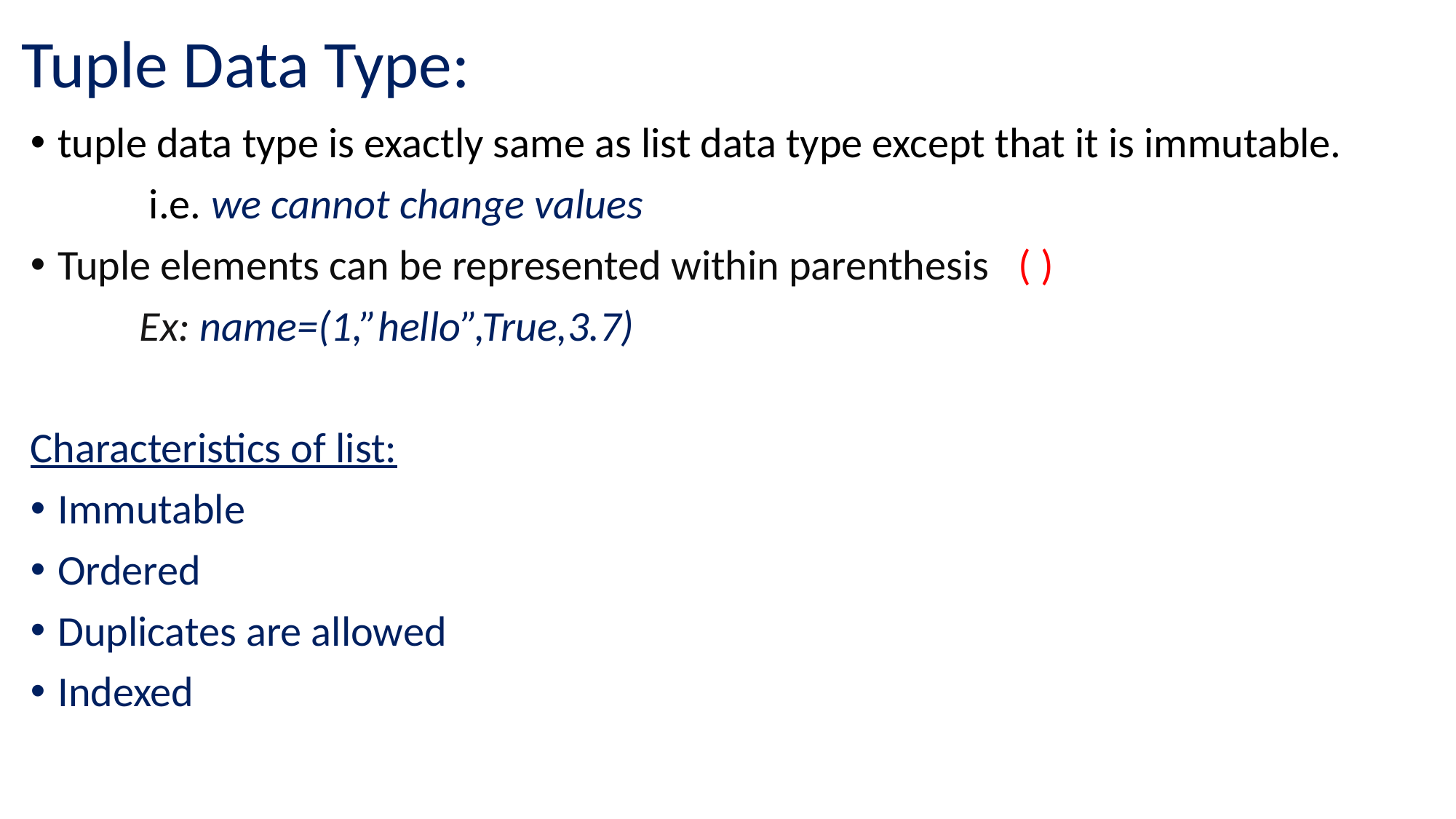

# Tuple Data Type:
tuple data type is exactly same as list data type except that it is immutable.
	 i.e. we cannot change values
Tuple elements can be represented within parenthesis   ( )
	Ex: name=(1,”hello”,True,3.7)

Characteristics of list:
Immutable
Ordered
Duplicates are allowed
Indexed